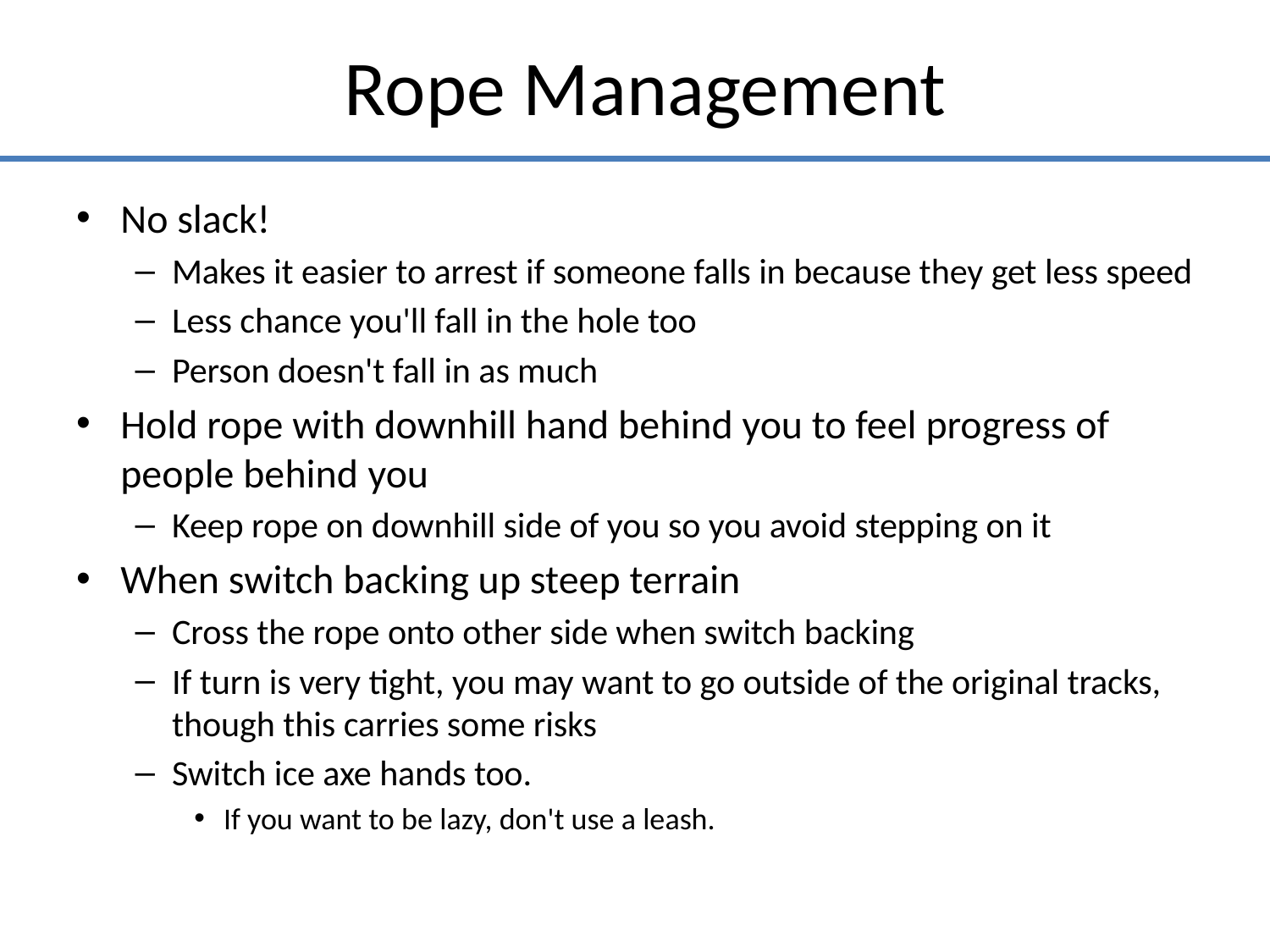

# Rope Management
No slack!
Makes it easier to arrest if someone falls in because they get less speed
Less chance you'll fall in the hole too
Person doesn't fall in as much
Hold rope with downhill hand behind you to feel progress of people behind you
Keep rope on downhill side of you so you avoid stepping on it
When switch backing up steep terrain
Cross the rope onto other side when switch backing
If turn is very tight, you may want to go outside of the original tracks,  though this carries some risks
Switch ice axe hands too.
If you want to be lazy, don't use a leash.